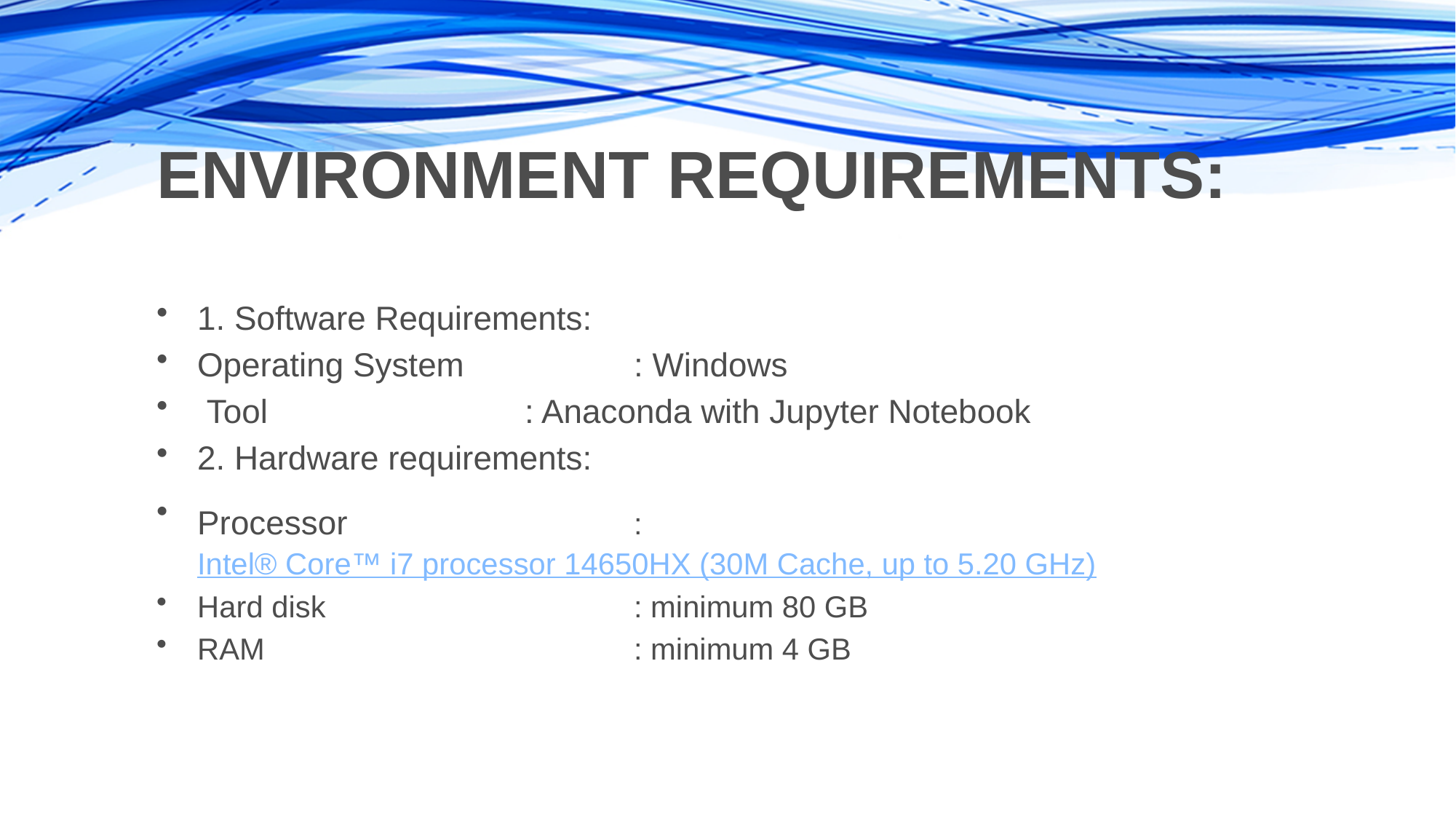

# ENVIRONMENT REQUIREMENTS:
1. Software Requirements:
Operating System 		: Windows
 Tool   			: Anaconda with Jupyter Notebook
2. Hardware requirements:
Processor   			: Intel® Core™ i7 processor 14650HX (30M Cache, up to 5.20 GHz)
Hard disk   			: minimum 80 GB
RAM        			: minimum 4 GB